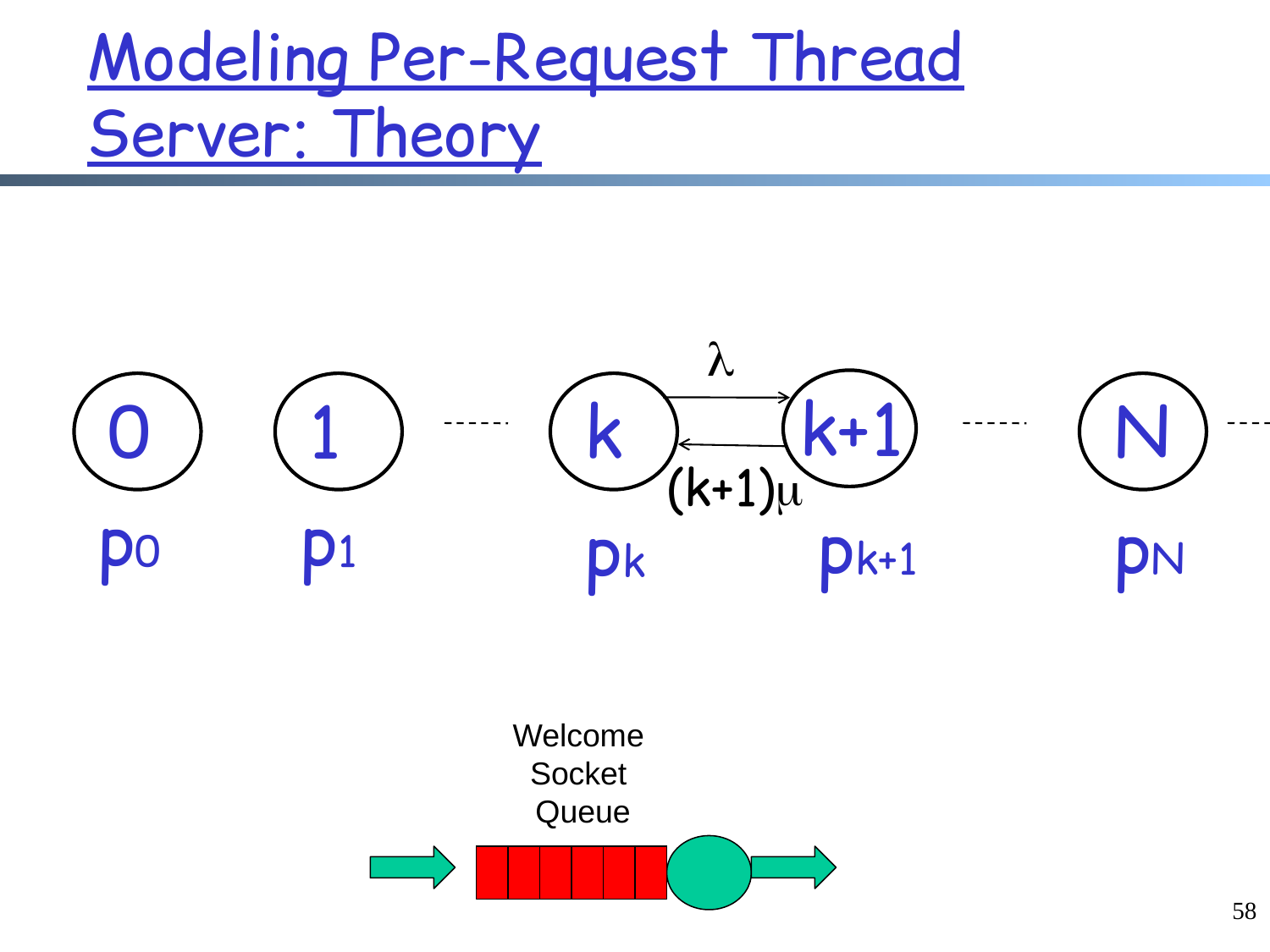

# Modeling Per-Request Thread Server: Theory
λ

0

1

k

N
k+1
   (k+1)μ
p0
p1
pk+1
pN
pk
Welcome
Socket
Queue

58